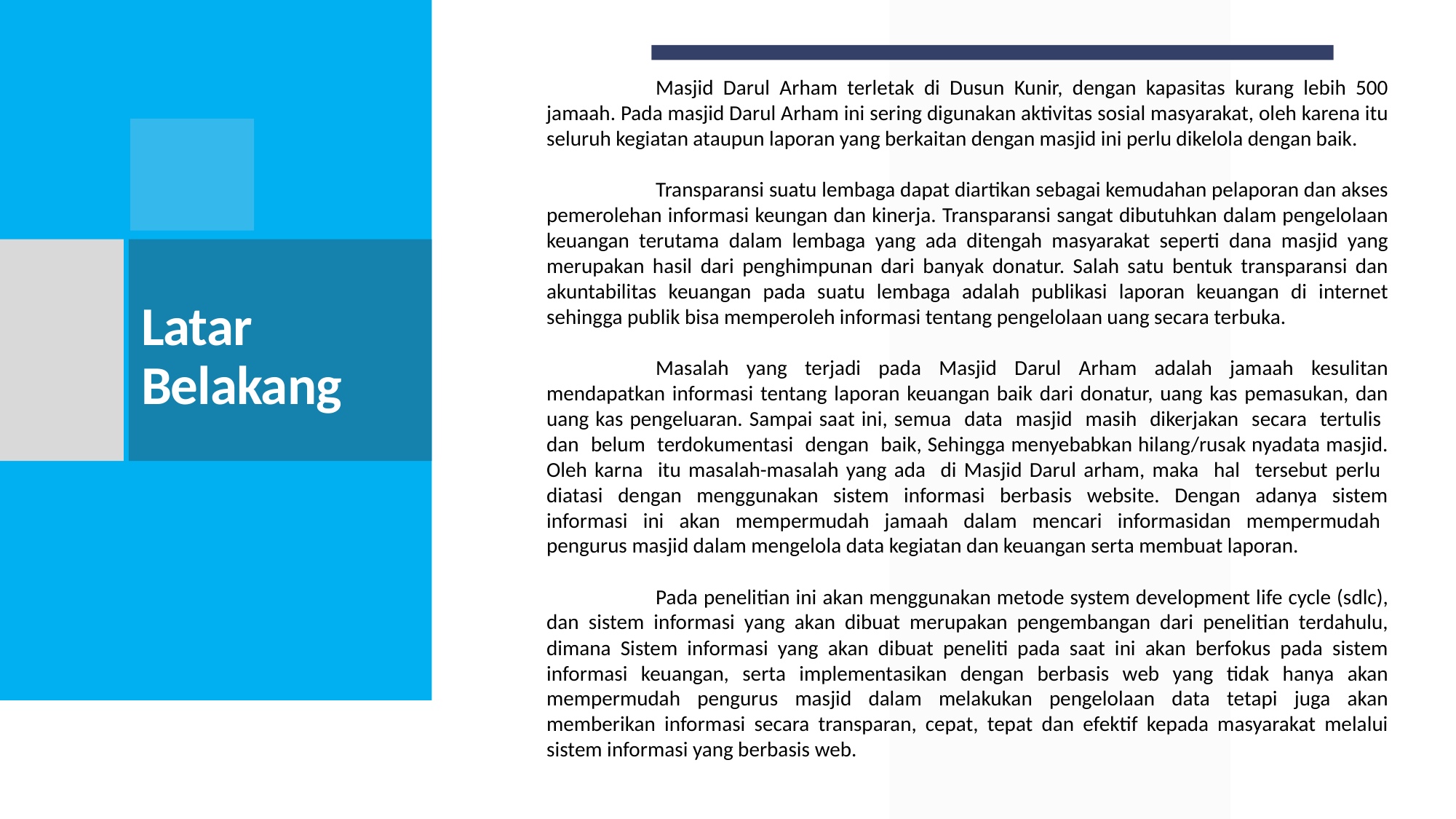

Masjid Darul Arham terletak di Dusun Kunir, dengan kapasitas kurang lebih 500 jamaah. Pada masjid Darul Arham ini sering digunakan aktivitas sosial masyarakat, oleh karena itu seluruh kegiatan ataupun laporan yang berkaitan dengan masjid ini perlu dikelola dengan baik.

	Transparansi suatu lembaga dapat diartikan sebagai kemudahan pelaporan dan akses pemerolehan informasi keungan dan kinerja. Transparansi sangat dibutuhkan dalam pengelolaan keuangan terutama dalam lembaga yang ada ditengah masyarakat seperti dana masjid yang merupakan hasil dari penghimpunan dari banyak donatur. Salah satu bentuk transparansi dan akuntabilitas keuangan pada suatu lembaga adalah publikasi laporan keuangan di internet sehingga publik bisa memperoleh informasi tentang pengelolaan uang secara terbuka.

	Masalah yang terjadi pada Masjid Darul Arham adalah jamaah kesulitan mendapatkan informasi tentang laporan keuangan baik dari donatur, uang kas pemasukan, dan uang kas pengeluaran. Sampai saat ini, semua  data  masjid  masih  dikerjakan  secara  tertulis  dan  belum  terdokumentasi  dengan  baik, Sehingga menyebabkan hilang/rusak nyadata masjid. Oleh karna  itu masalah-masalah yang ada  di Masjid Darul arham, maka  hal  tersebut perlu  diatasi  dengan  menggunakan  sistem  informasi  berbasis  website.  Dengan  adanya  sistem informasi  ini  akan  mempermudah  jamaah  dalam  mencari  informasidan  mempermudah  pengurus masjid dalam mengelola data kegiatan dan keuangan serta membuat laporan.

	Pada penelitian ini akan menggunakan metode system development life cycle (sdlc), dan sistem informasi yang akan dibuat merupakan pengembangan dari penelitian terdahulu, dimana Sistem informasi yang akan dibuat peneliti pada saat ini akan berfokus pada sistem informasi keuangan, serta implementasikan dengan berbasis web yang tidak hanya akan mempermudah pengurus masjid dalam melakukan pengelolaan data tetapi juga akan memberikan informasi secara transparan, cepat, tepat dan efektif kepada masyarakat melalui sistem informasi yang berbasis web.

# Latar Belakang